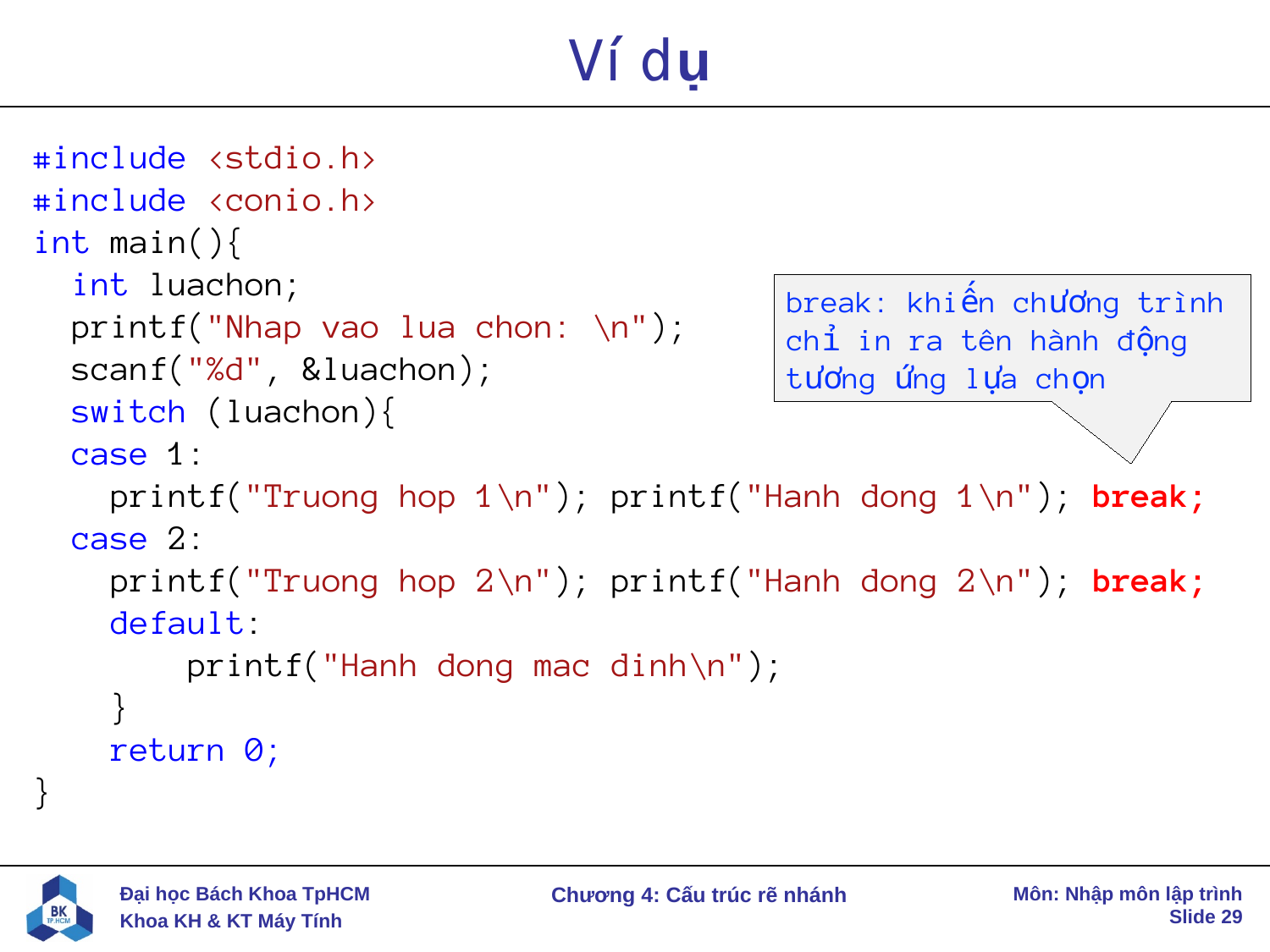

# Ví dụ
#include <stdio.h>
#include <conio.h>
int main(){
  int luachon;
  printf("Nhap vao lua chon: \n");
  scanf("%d", &luachon);
  switch (luachon){
  case 1:
    printf("Truong hop 1\n"); printf("Hanh dong 1\n"); break;
  case 2:
    printf("Truong hop 2\n"); printf("Hanh dong 2\n"); break;
    default:
        printf("Hanh dong mac dinh\n");
    }
    return 0;
}
break: khiến chương trình chỉ in ra tên hành động tương ứng lựa chọn